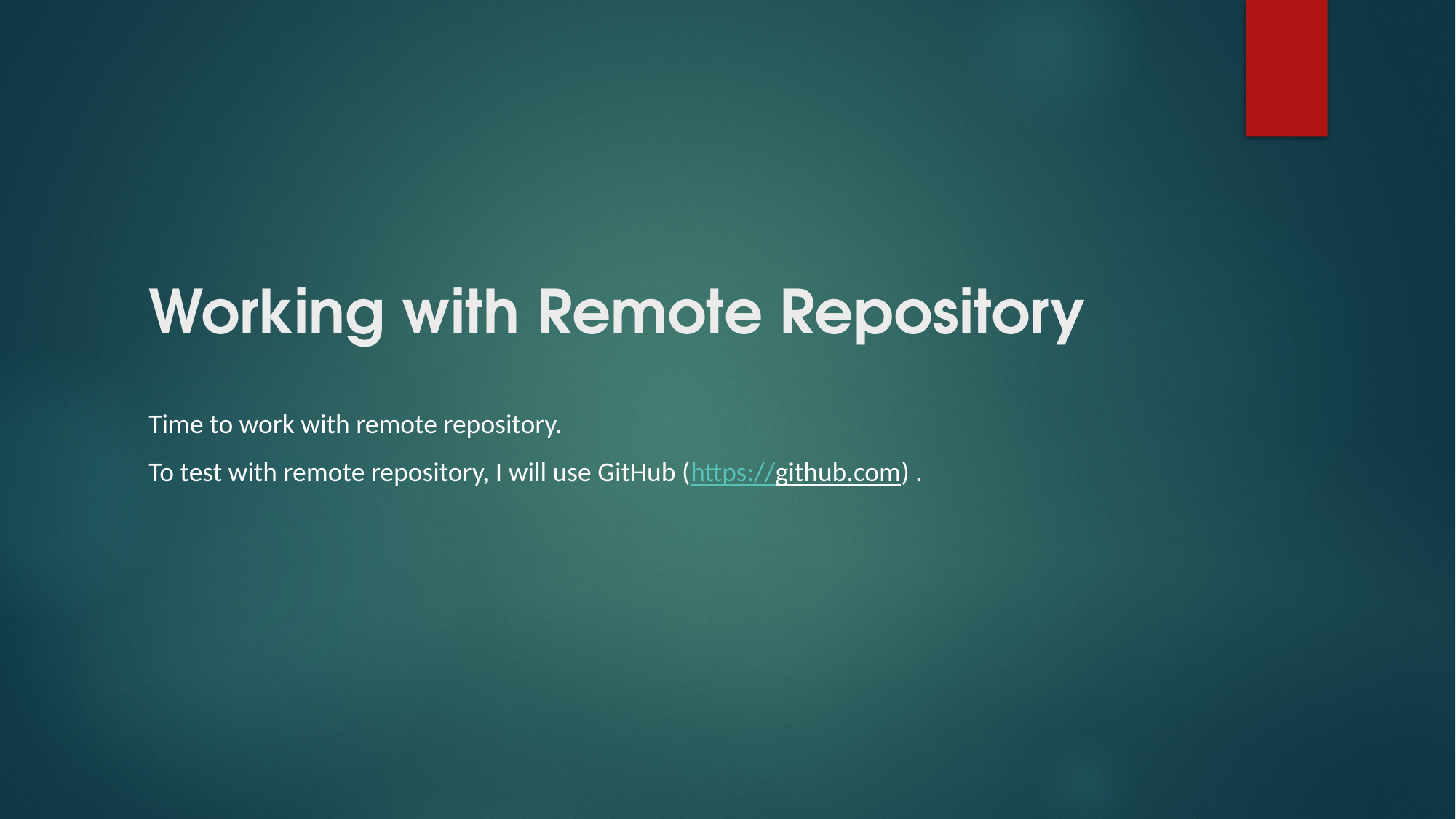

Working with Remote Repository
Time to work with remote repository.
To test with remote repository, I will use GitHub (https://github.com) .